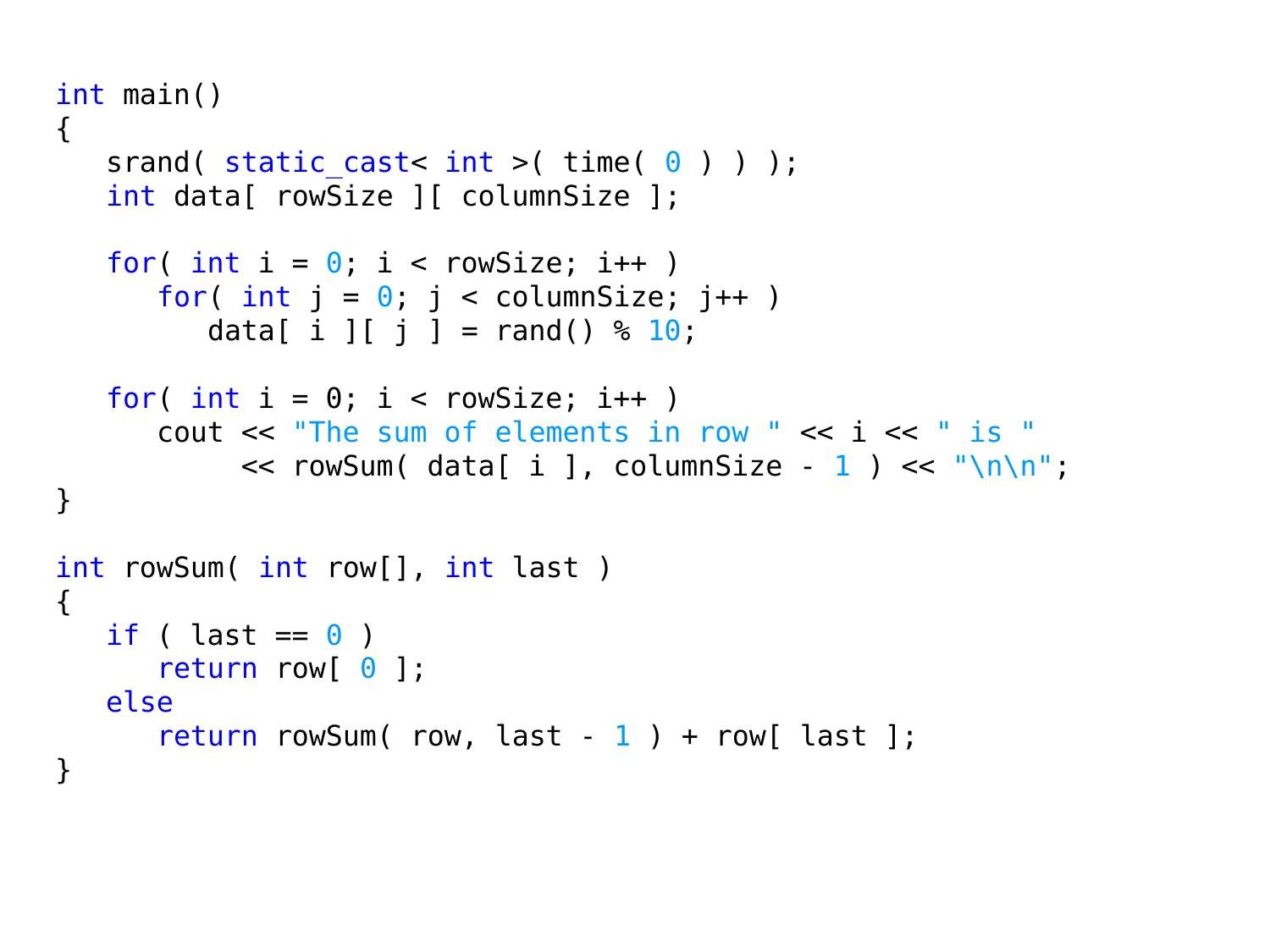

int main()
{
   srand( static_cast< int >( time( 0 ) ) );
   int data[ rowSize ][ columnSize ];

   for( int i = 0; i < rowSize; i++ )
      for( int j = 0; j < columnSize; j++ )
         data[ i ][ j ] = rand() % 10;

   for( int i = 0; i < rowSize; i++ )
      cout << "The sum of elements in row " << i << " is "
           << rowSum( data[ i ], columnSize - 1 ) << "\n\n";
}

int rowSum( int row[], int last )
{
   if ( last == 0 )
      return row[ 0 ];
   else
      return rowSum( row, last - 1 ) + row[ last ];
}